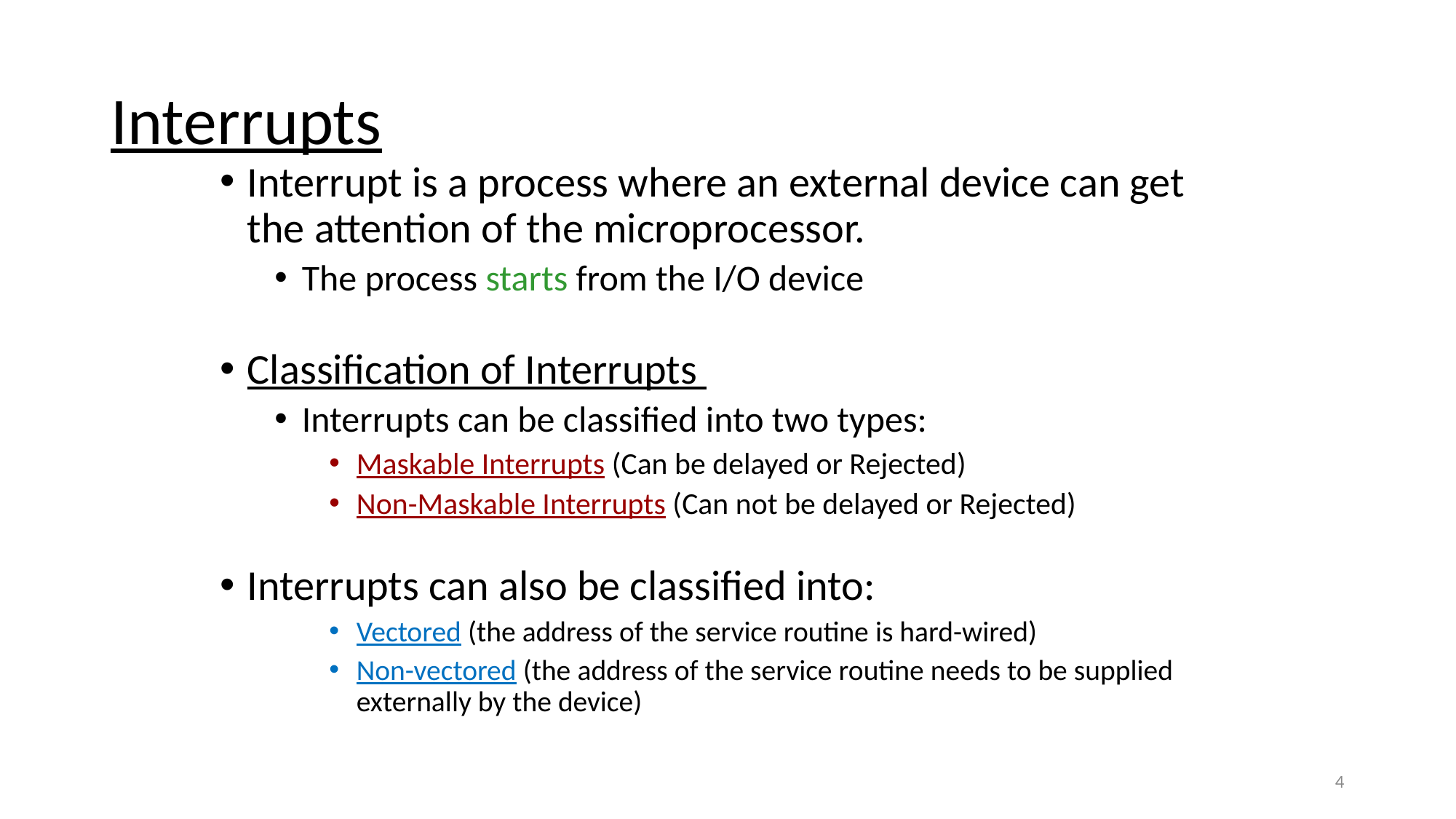

# Interrupts
Interrupt is a process where an external device can get the attention of the microprocessor.
The process starts from the I/O device

Classification of Interrupts
Interrupts can be classified into two types:
Maskable Interrupts (Can be delayed or Rejected)
Non-Maskable Interrupts (Can not be delayed or Rejected)

Interrupts can also be classified into:
Vectored (the address of the service routine is hard-wired)
Non-vectored (the address of the service routine needs to be supplied externally by the device)
4